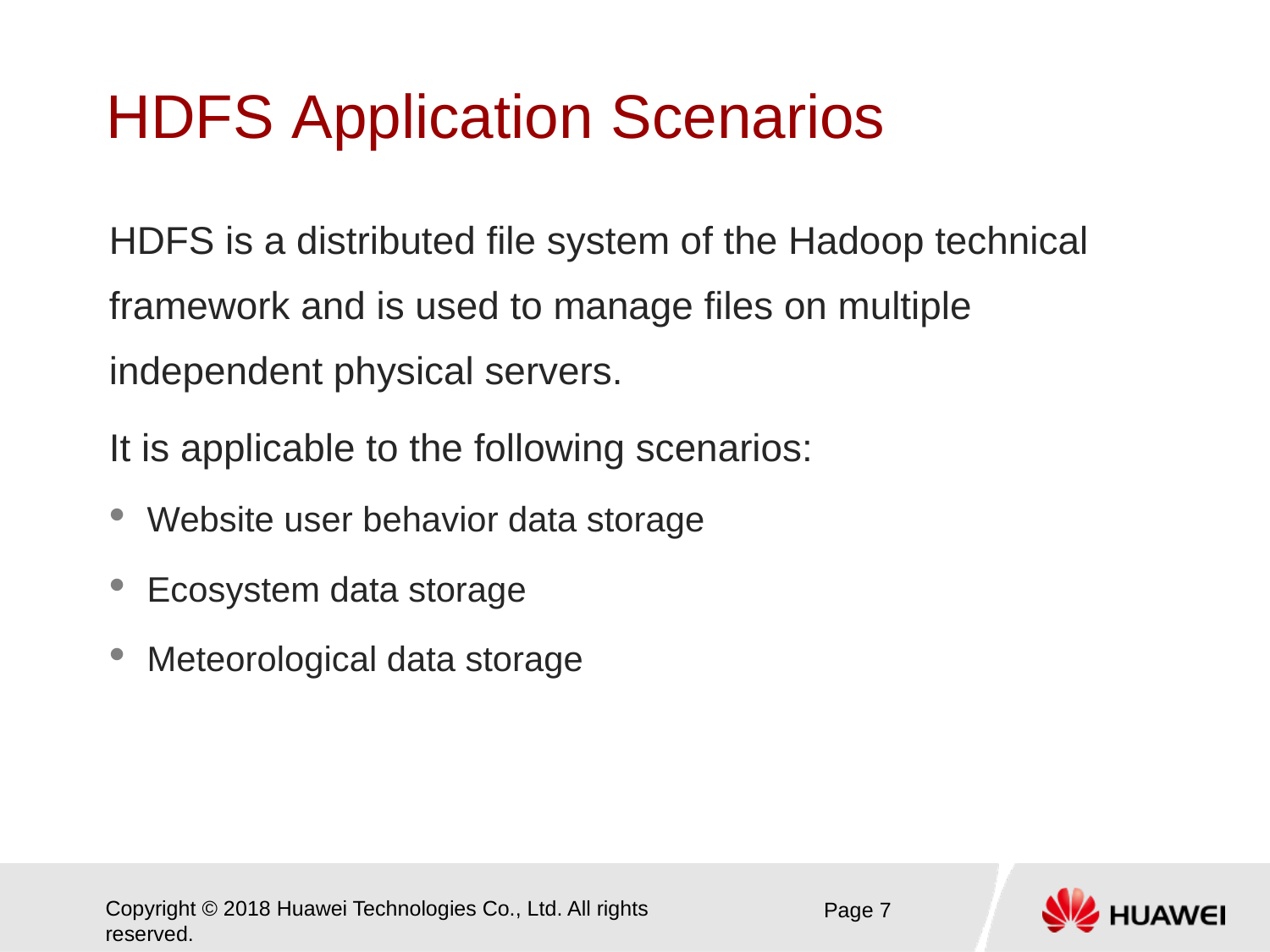

# HDFS Application Scenarios
HDFS is a distributed file system of the Hadoop technical framework and is used to manage files on multiple independent physical servers.
It is applicable to the following scenarios:
Website user behavior data storage
Ecosystem data storage
Meteorological data storage